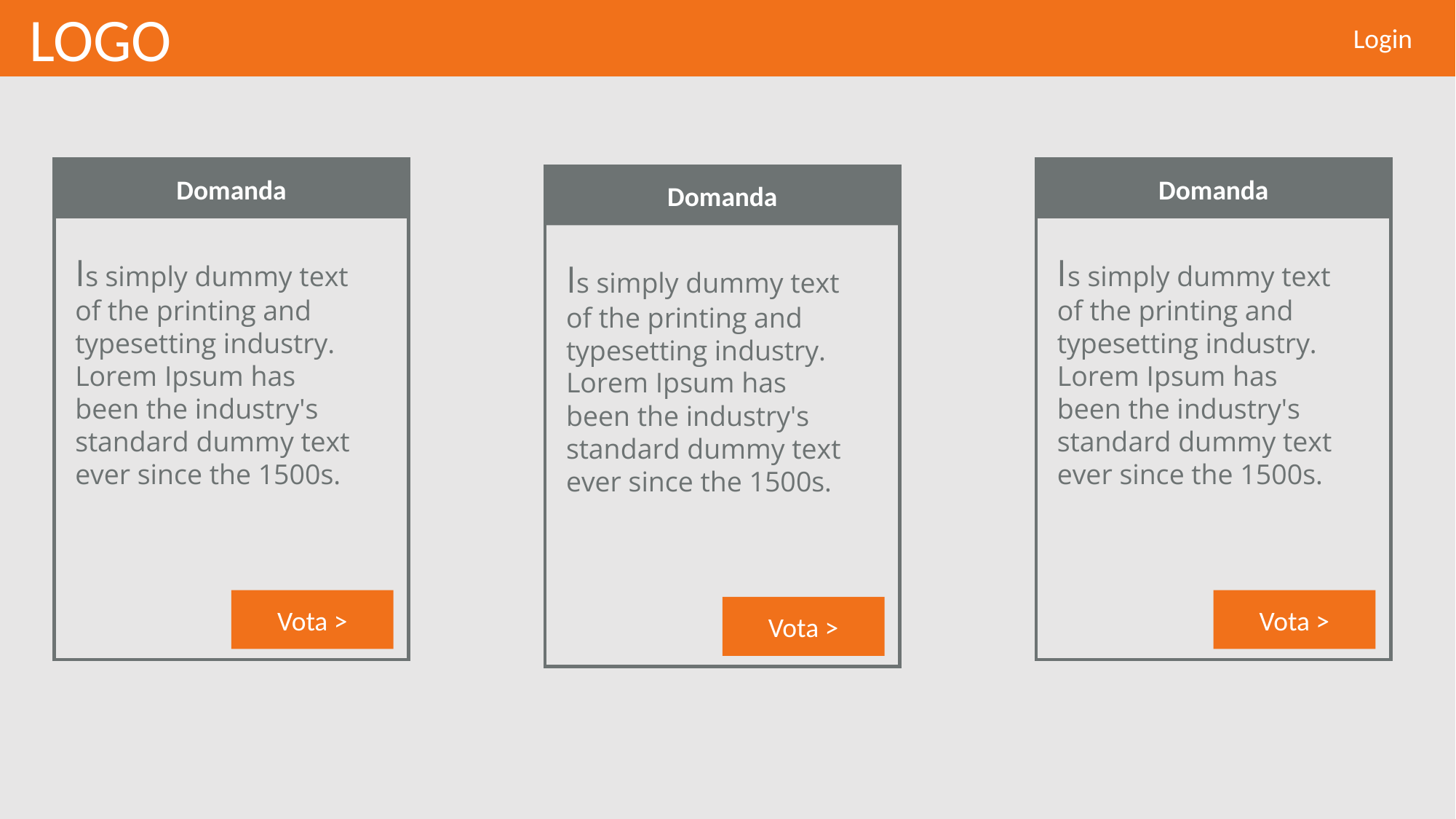

LOGO
Login

Domanda
Is simply dummy text of the printing and typesetting industry. Lorem Ipsum has been the industry's standard dummy text ever since the 1500s.
Vota >

Domanda
Is simply dummy text of the printing and typesetting industry. Lorem Ipsum has been the industry's standard dummy text ever since the 1500s.
Vota >

Domanda
Is simply dummy text of the printing and typesetting industry. Lorem Ipsum has been the industry's standard dummy text ever since the 1500s.
Vota >